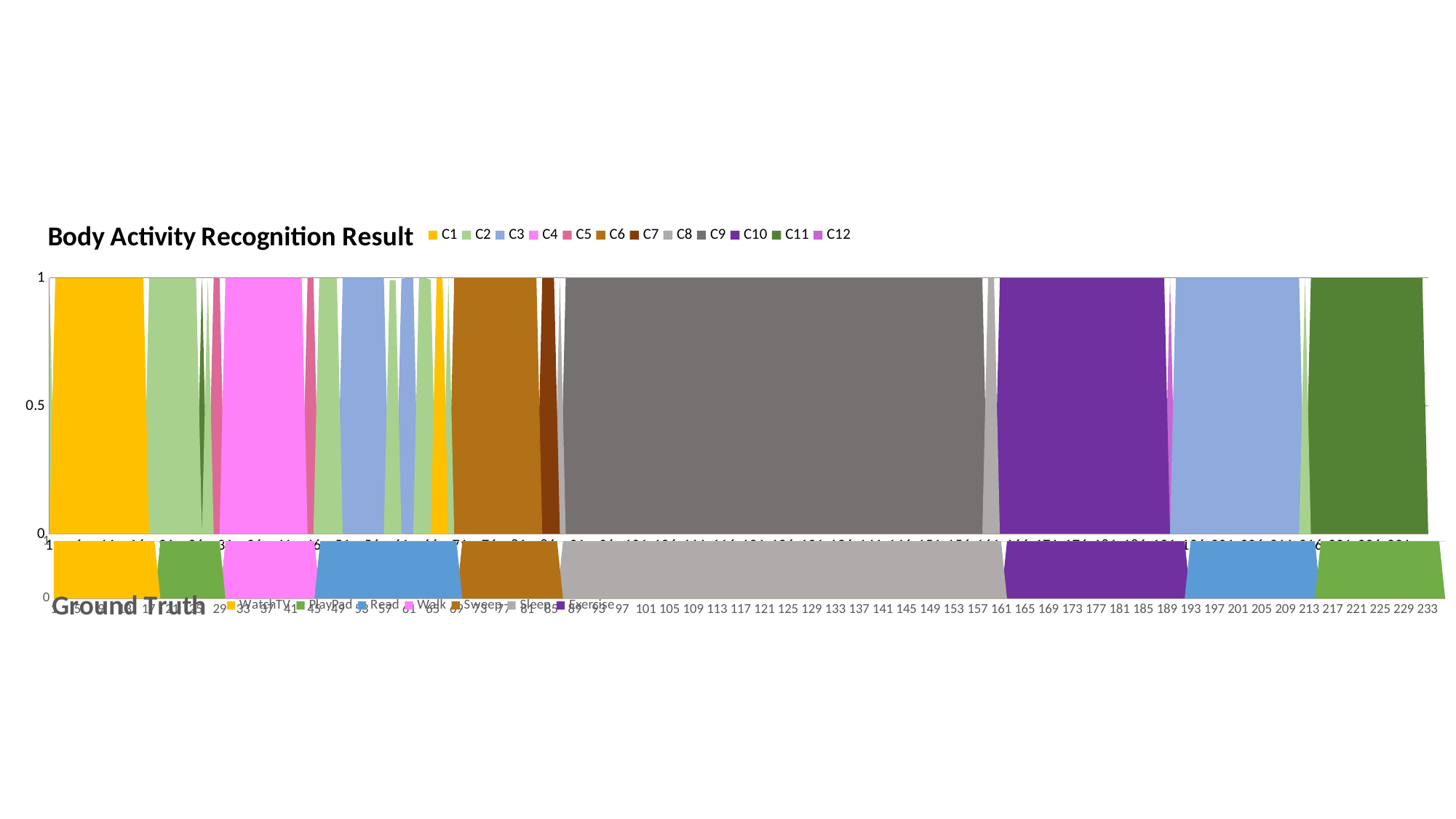

#

### Chart: Body Activity Recognition Result

| Category |  |  |  |  |  |  |  |  |  |  |  |  |
|---|---|---|---|---|---|---|---|---|---|---|---|---|

### Chart: Ground Truth

| Category |  |  |  |  |  |  |  |
|---|---|---|---|---|---|---|---|